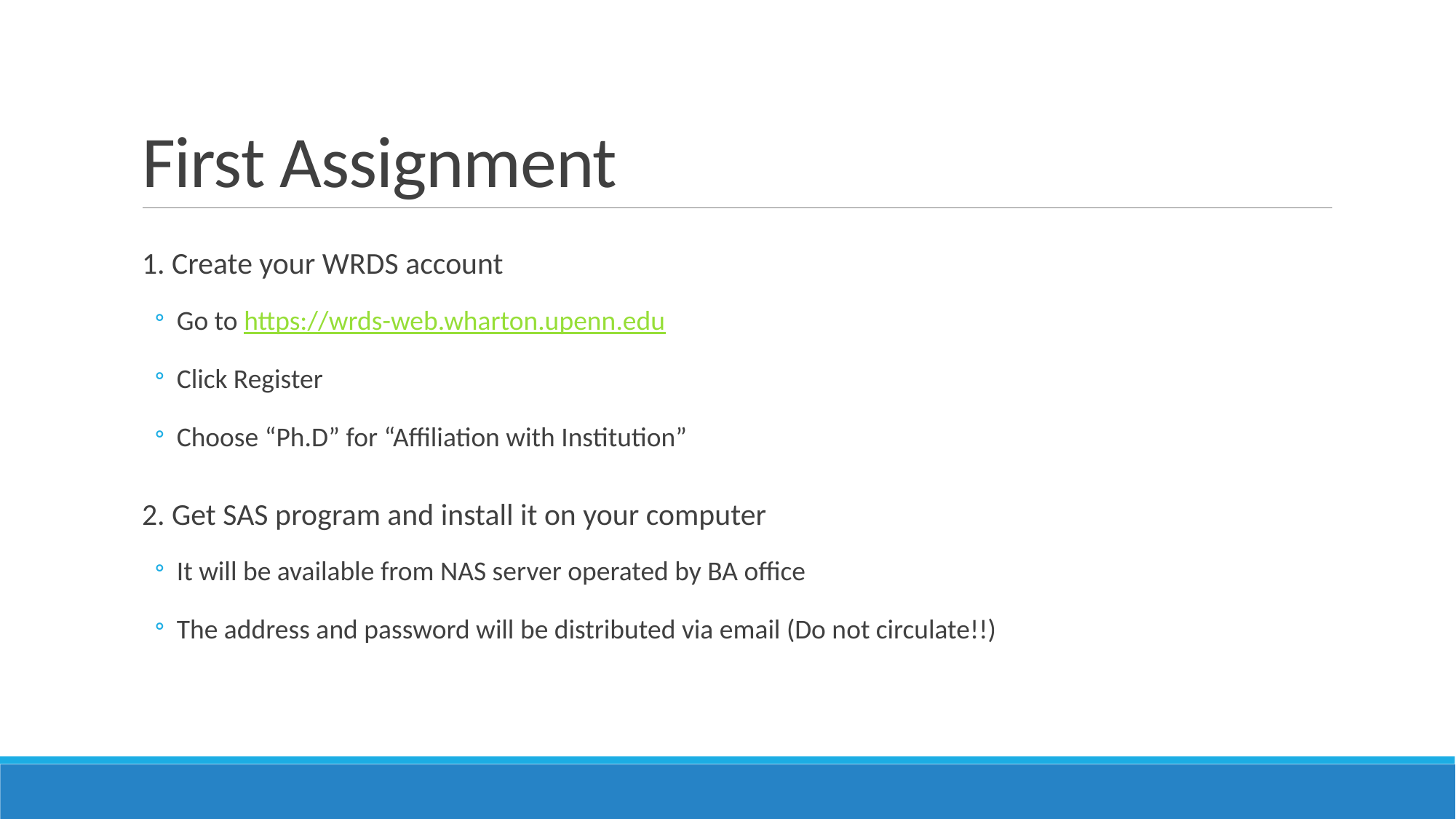

# First Assignment
1. Create your WRDS account
Go to https://wrds-web.wharton.upenn.edu
Click Register
Choose “Ph.D” for “Affiliation with Institution”
2. Get SAS program and install it on your computer
It will be available from NAS server operated by BA office
The address and password will be distributed via email (Do not circulate!!)